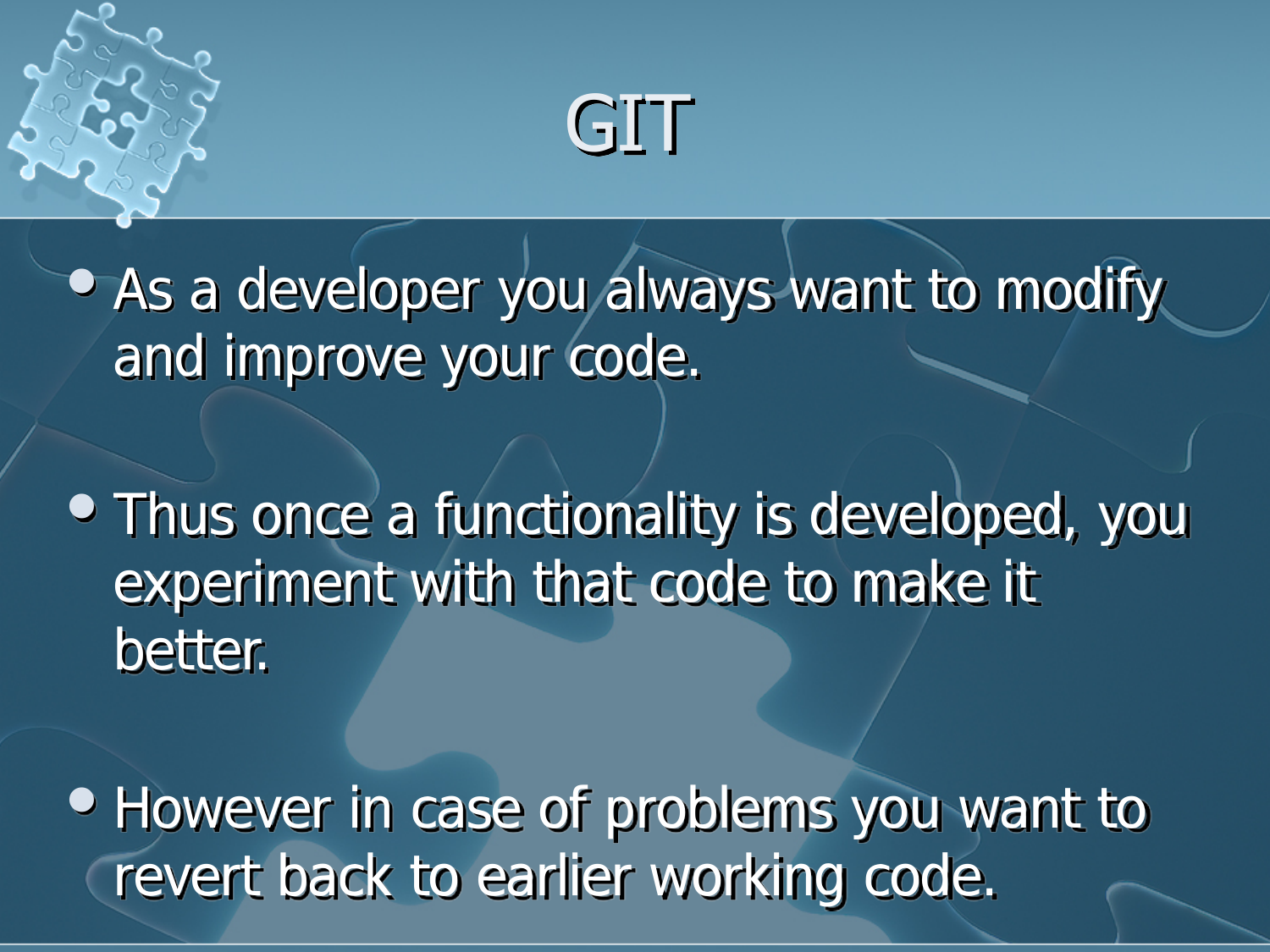

# GIT
As a developer you always want to modify and improve your code.

Thus once a functionality is developed, you experiment with that code to make it better.

However in case of problems you want to revert back to earlier working code.